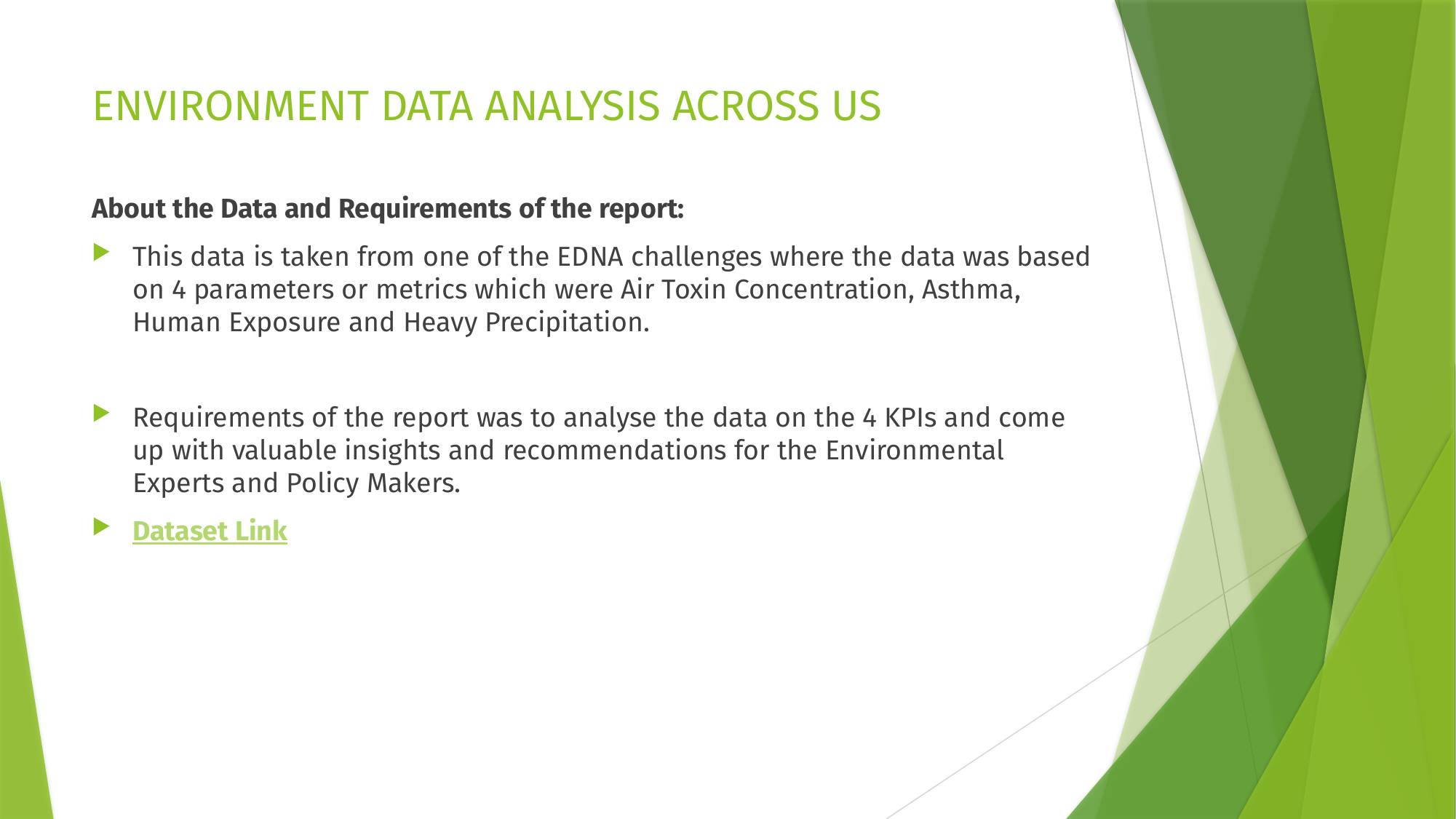

# ENVIRONMENT DATA ANALYSIS ACROSS US
About the Data and Requirements of the report:
This data is taken from one of the EDNA challenges where the data was based on 4 parameters or metrics which were Air Toxin Concentration, Asthma, Human Exposure and Heavy Precipitation.

Requirements of the report was to analyse the data on the 4 KPIs and come up with valuable insights and recommendations for the Environmental Experts and Policy Makers.
Dataset Link